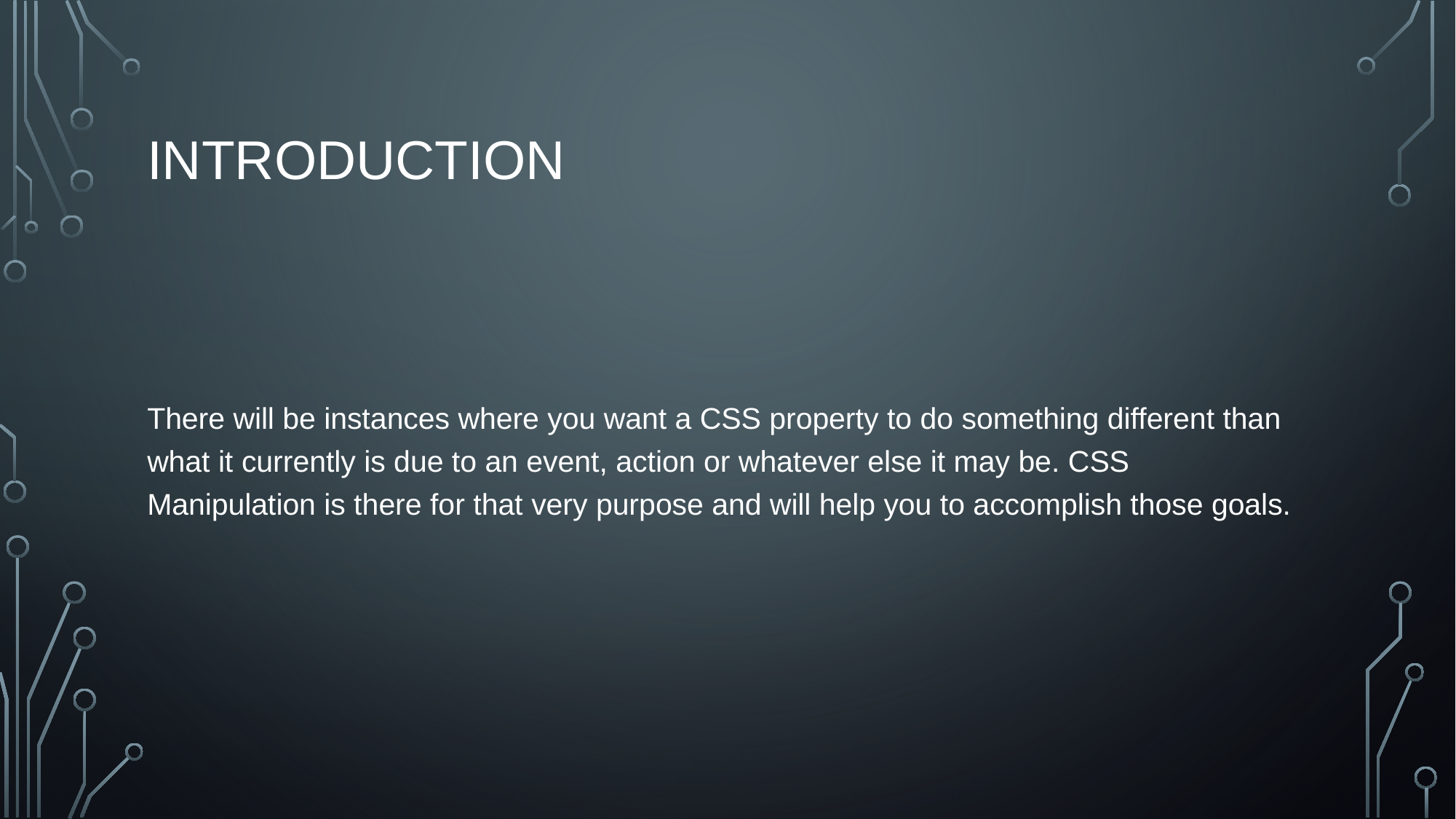

# introduction
There will be instances where you want a CSS property to do something different than what it currently is due to an event, action or whatever else it may be. CSS Manipulation is there for that very purpose and will help you to accomplish those goals.